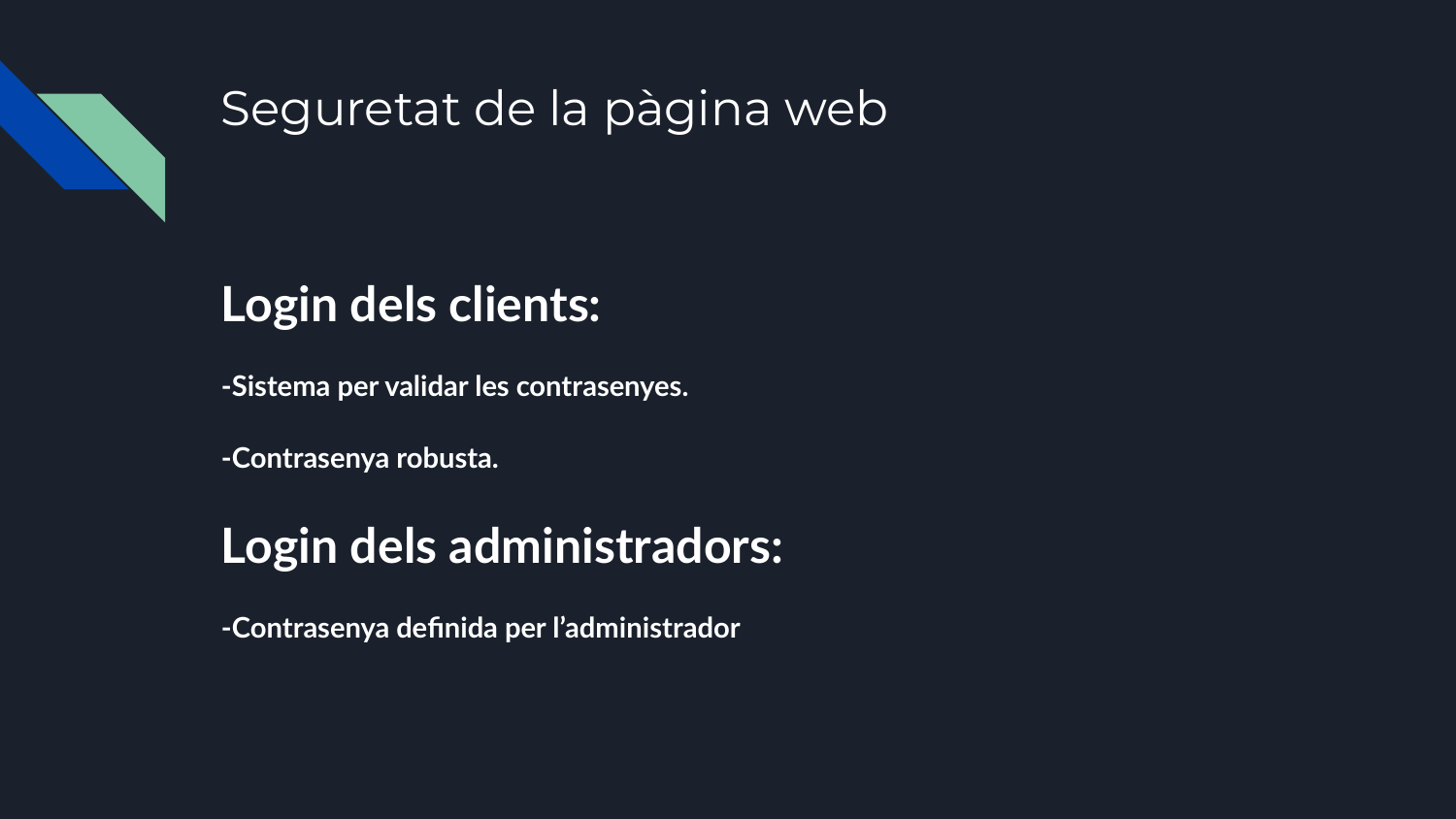

# Seguretat de la pàgina web

Login dels clients:
-Sistema per validar les contrasenyes.
-Contrasenya robusta.
Login dels administradors:
-Contrasenya definida per l’administrador